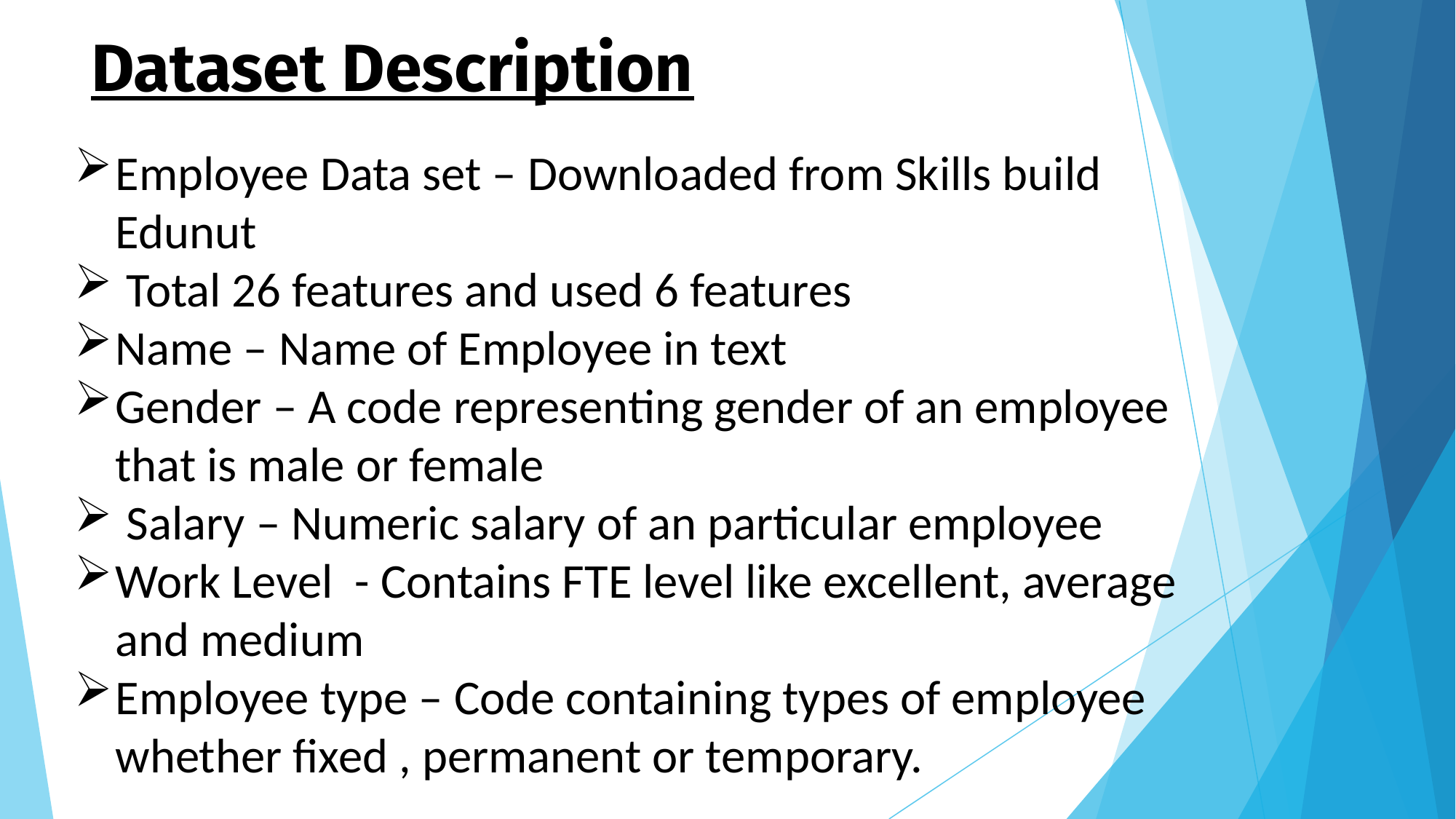

# Dataset Description
Employee Data set – Downloaded from Skills build Edunut
 Total 26 features and used 6 features
Name – Name of Employee in text
Gender – A code representing gender of an employee that is male or female
 Salary – Numeric salary of an particular employee
Work Level  - Contains FTE level like excellent, average and medium
Employee type – Code containing types of employee whether fixed , permanent or temporary.